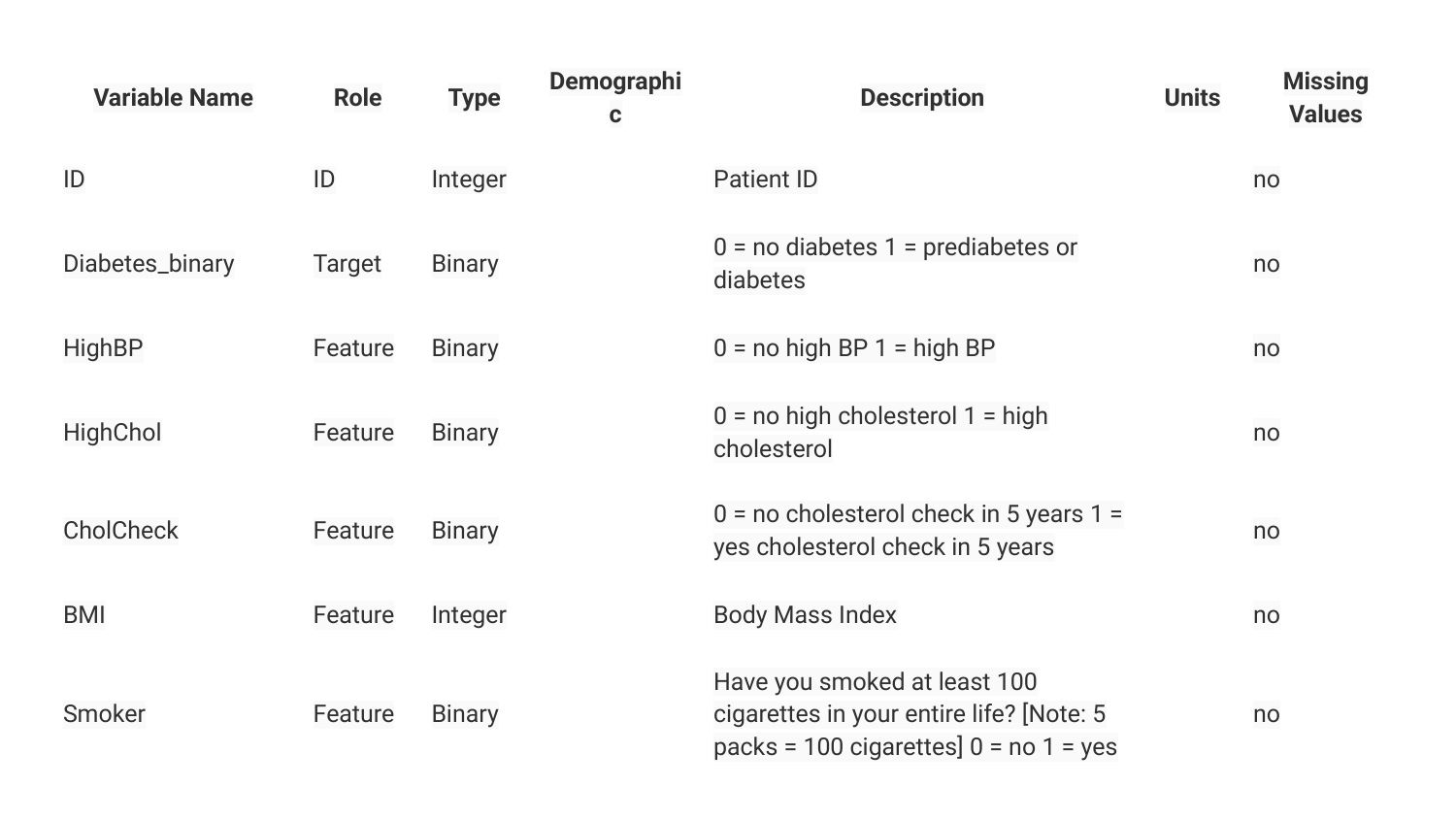

| Variable Name | Role | Type | Demographic | Description | Units | Missing Values |
| --- | --- | --- | --- | --- | --- | --- |
| ID | ID | Integer |  | Patient ID |  | no |
| Diabetes\_binary | Target | Binary |  | 0 = no diabetes 1 = prediabetes or diabetes |  | no |
| HighBP | Feature | Binary |  | 0 = no high BP 1 = high BP |  | no |
| HighChol | Feature | Binary |  | 0 = no high cholesterol 1 = high cholesterol |  | no |
| CholCheck | Feature | Binary |  | 0 = no cholesterol check in 5 years 1 = yes cholesterol check in 5 years |  | no |
| BMI | Feature | Integer |  | Body Mass Index |  | no |
| Smoker | Feature | Binary |  | Have you smoked at least 100 cigarettes in your entire life? [Note: 5 packs = 100 cigarettes] 0 = no 1 = yes |  | no |